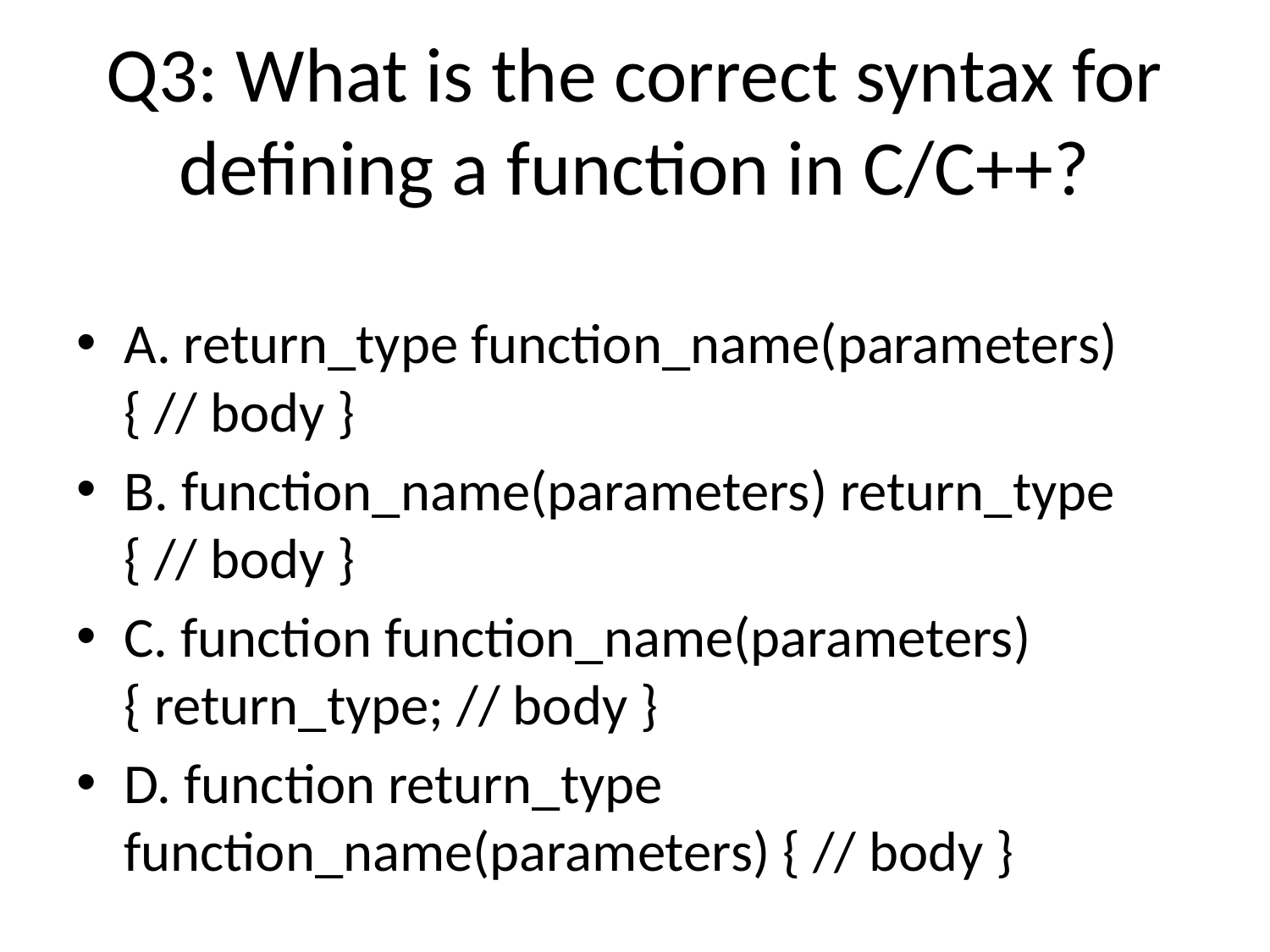

# Q3: What is the correct syntax for defining a function in C/C++?

A. return_type function_name(parameters) { // body }
B. function_name(parameters) return_type { // body }
C. function function_name(parameters) { return_type; // body }
D. function return_type function_name(parameters) { // body }